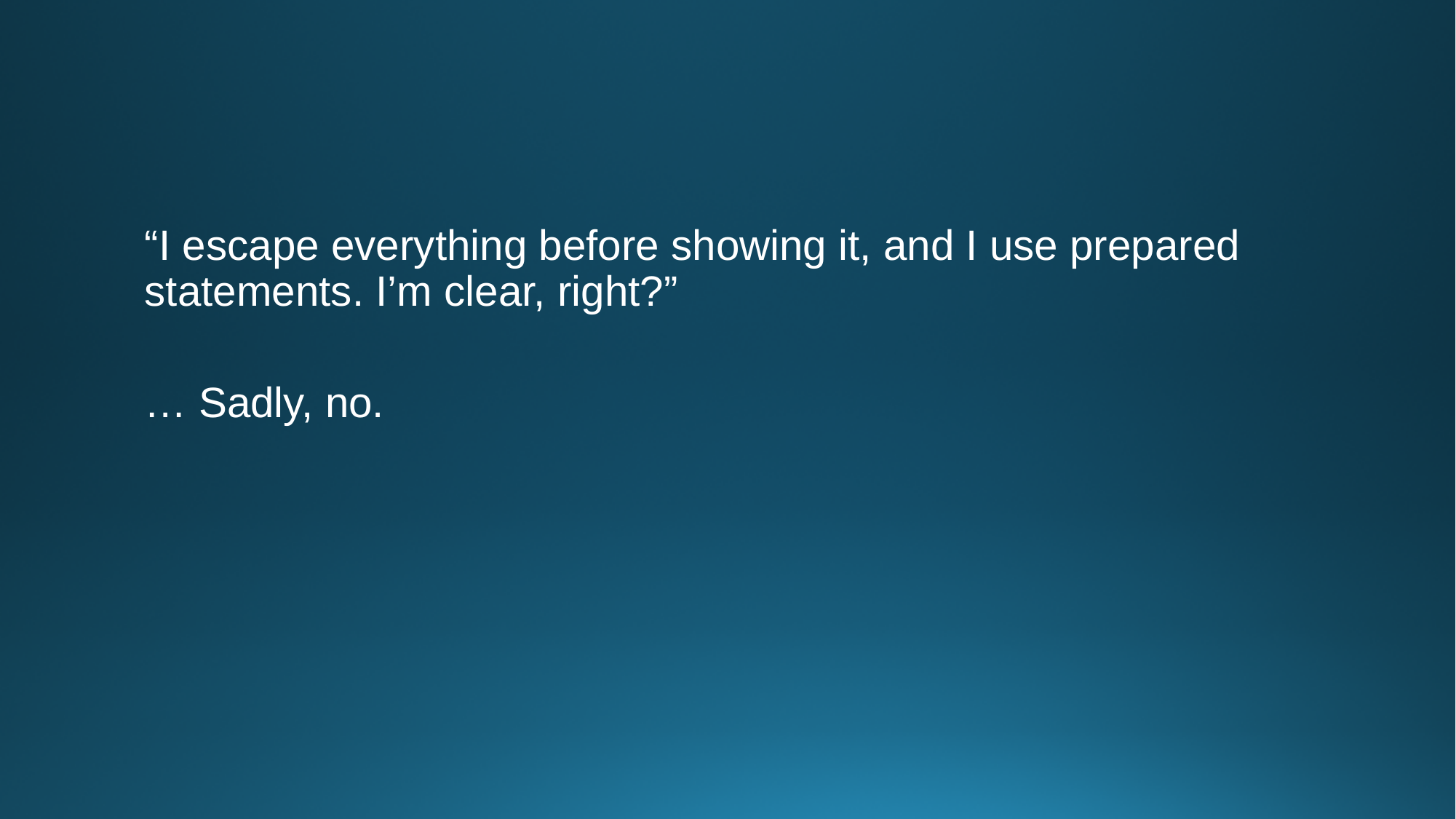

“I escape everything before showing it, and I use prepared statements. I’m clear, right?”
… Sadly, no.